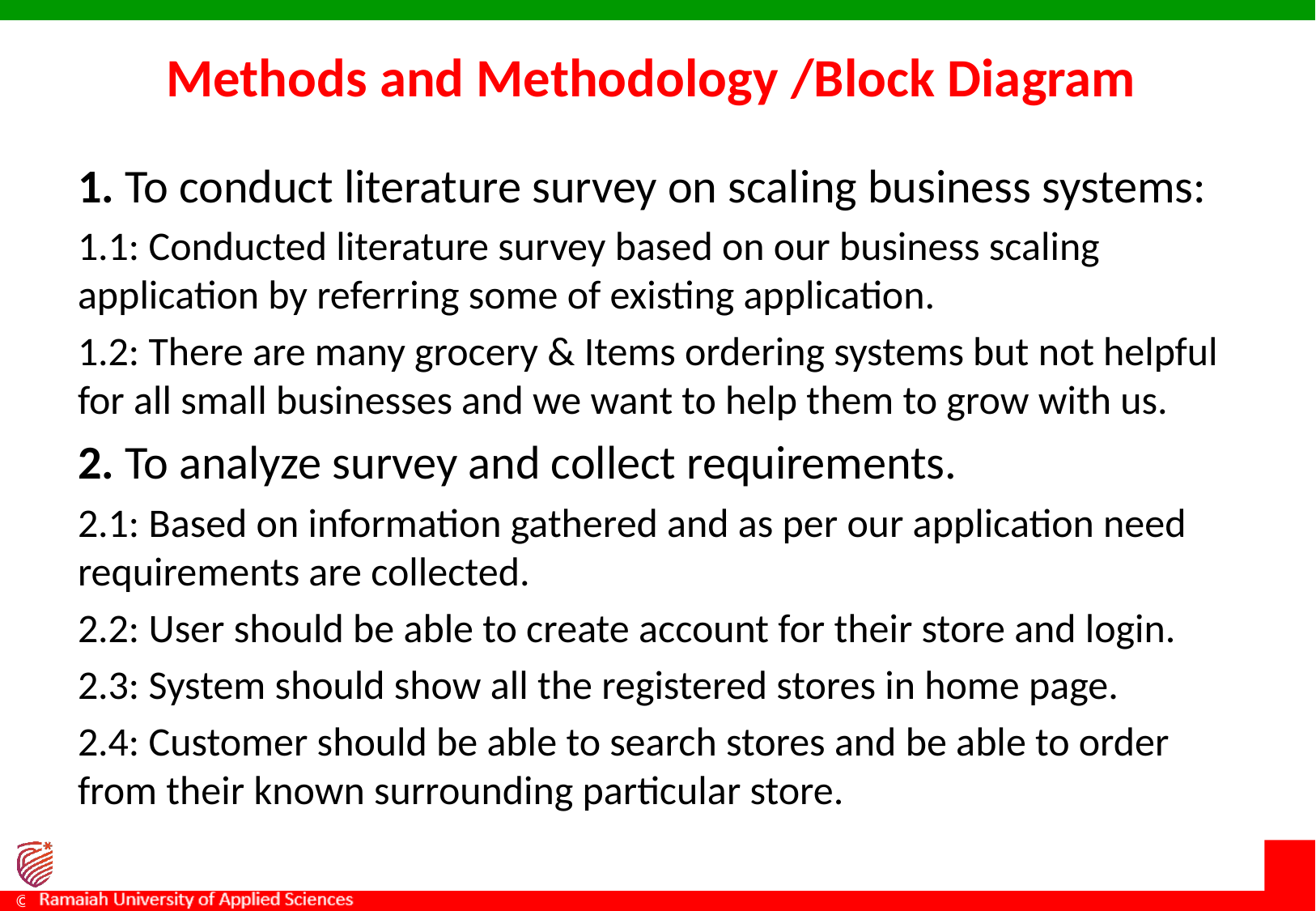

# Methods and Methodology /Block Diagram
1. To conduct literature survey on scaling business systems:
1.1: Conducted literature survey based on our business scaling   application by referring some of existing application.
1.2: There are many grocery & Items ordering systems but not helpful for all small businesses and we want to help them to grow with us.
2. To analyze survey and collect requirements.
2.1: Based on information gathered and as per our application need requirements are collected.
2.2: User should be able to create account for their store and login.
2.3: System should show all the registered stores in home page.
2.4: Customer should be able to search stores and be able to order from their known surrounding particular store.